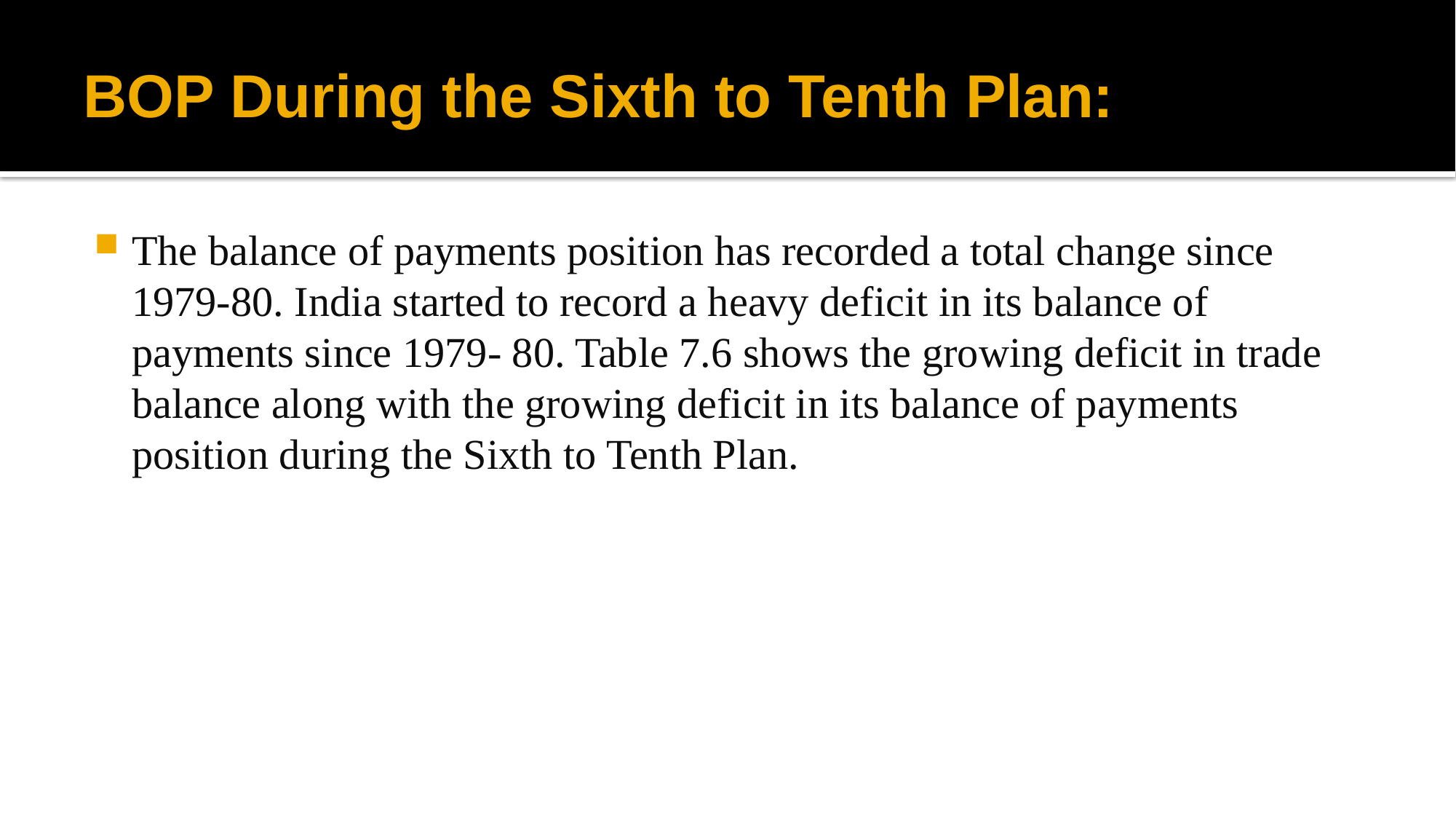

# BOP During the Sixth to Tenth Plan:
The balance of payments position has recorded a total change since 1979-80. India started to record a heavy deficit in its balance of payments since 1979- 80. Table 7.6 shows the growing deficit in trade balance along with the growing deficit in its balance of payments position during the Sixth to Tenth Plan.